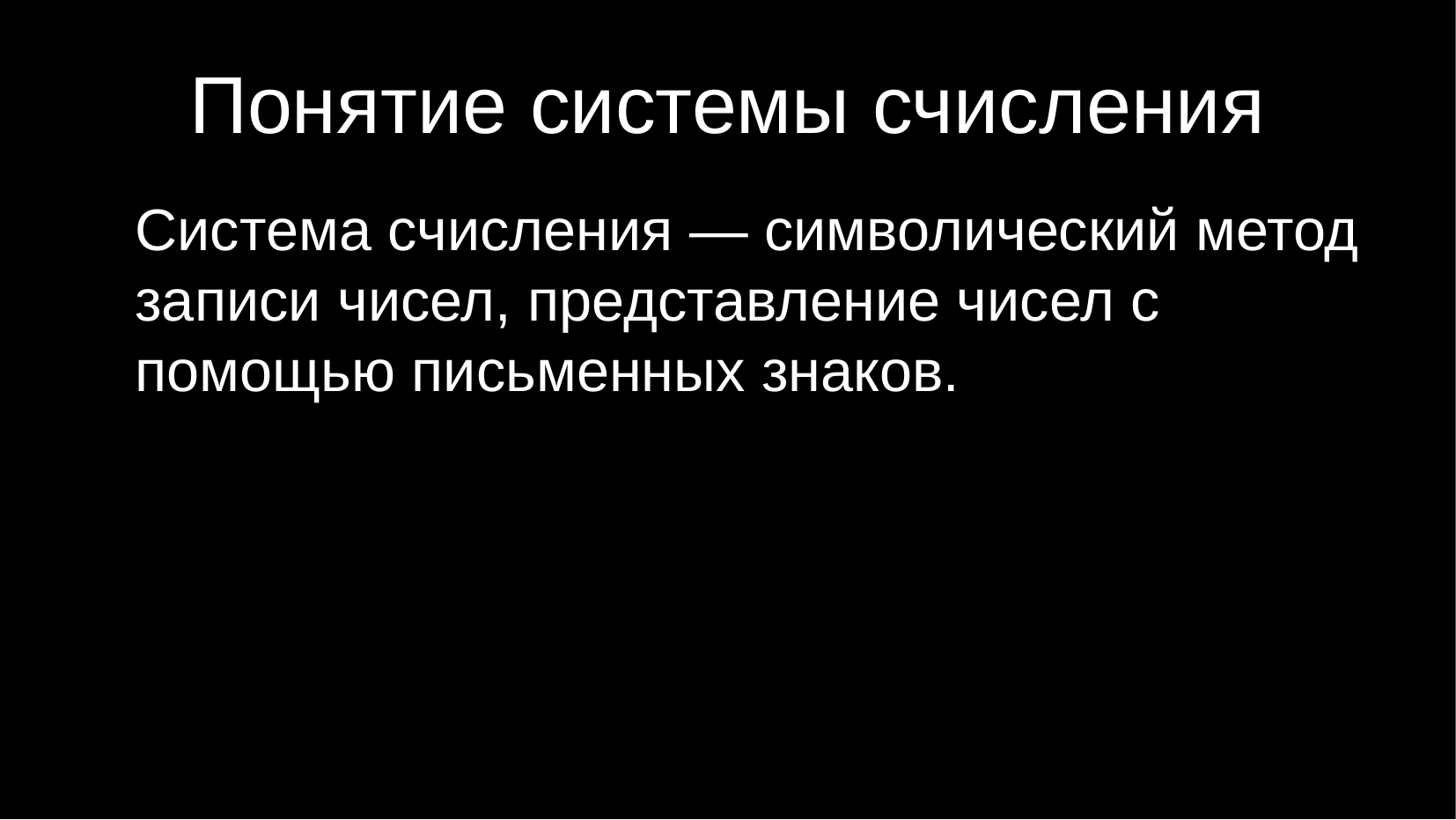

# Понятие системы счисления
Система счисления — символический метод записи чисел, представление чисел с помощью письменных знаков.